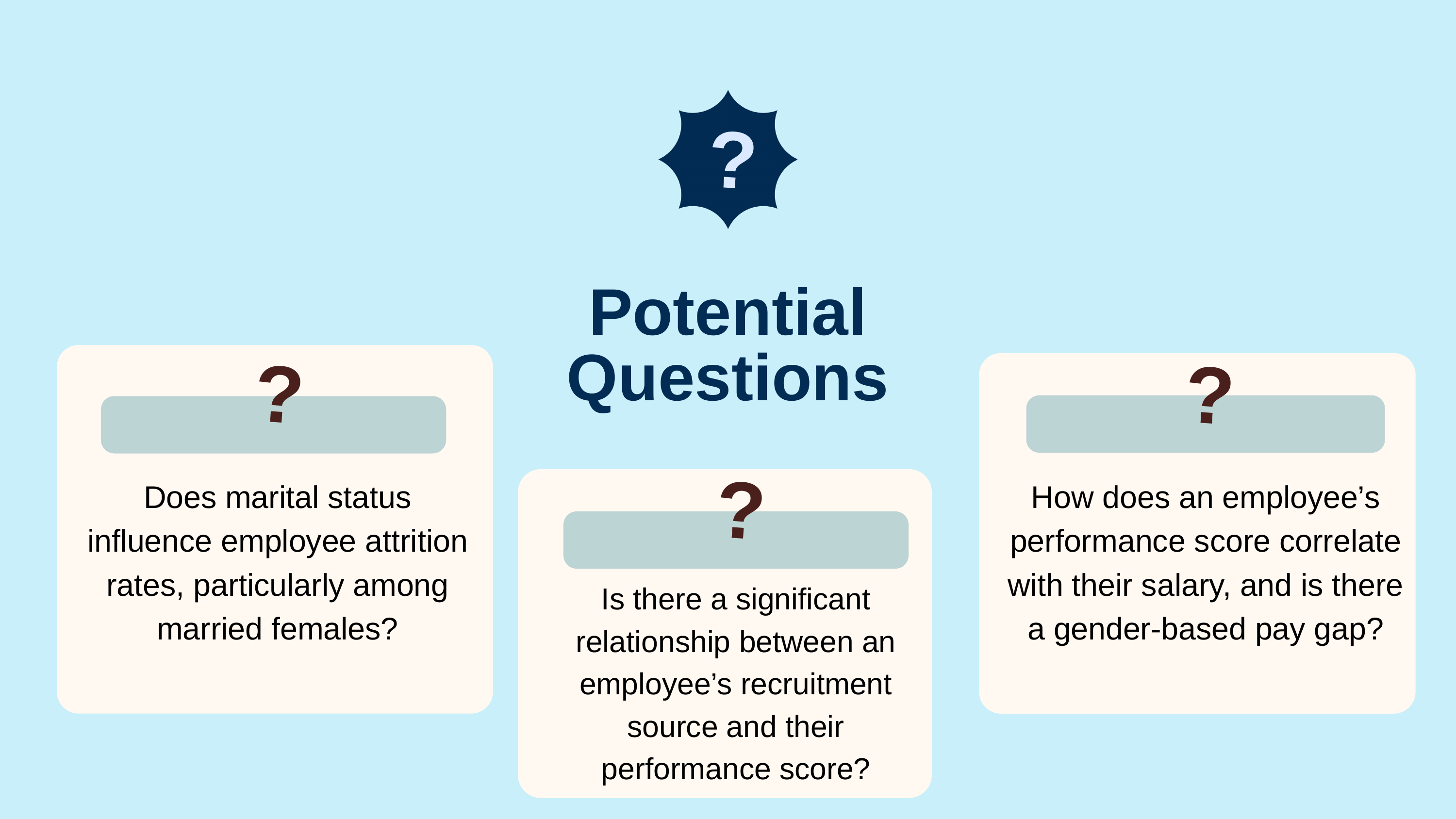

?
Potential Questions

?
?

Does marital status influence employee attrition rates, particularly among married females?
How does an employee’s performance score correlate with their salary, and is there a gender-based pay gap?
?

Is there a significant relationship between an employee’s recruitment source and their performance score?